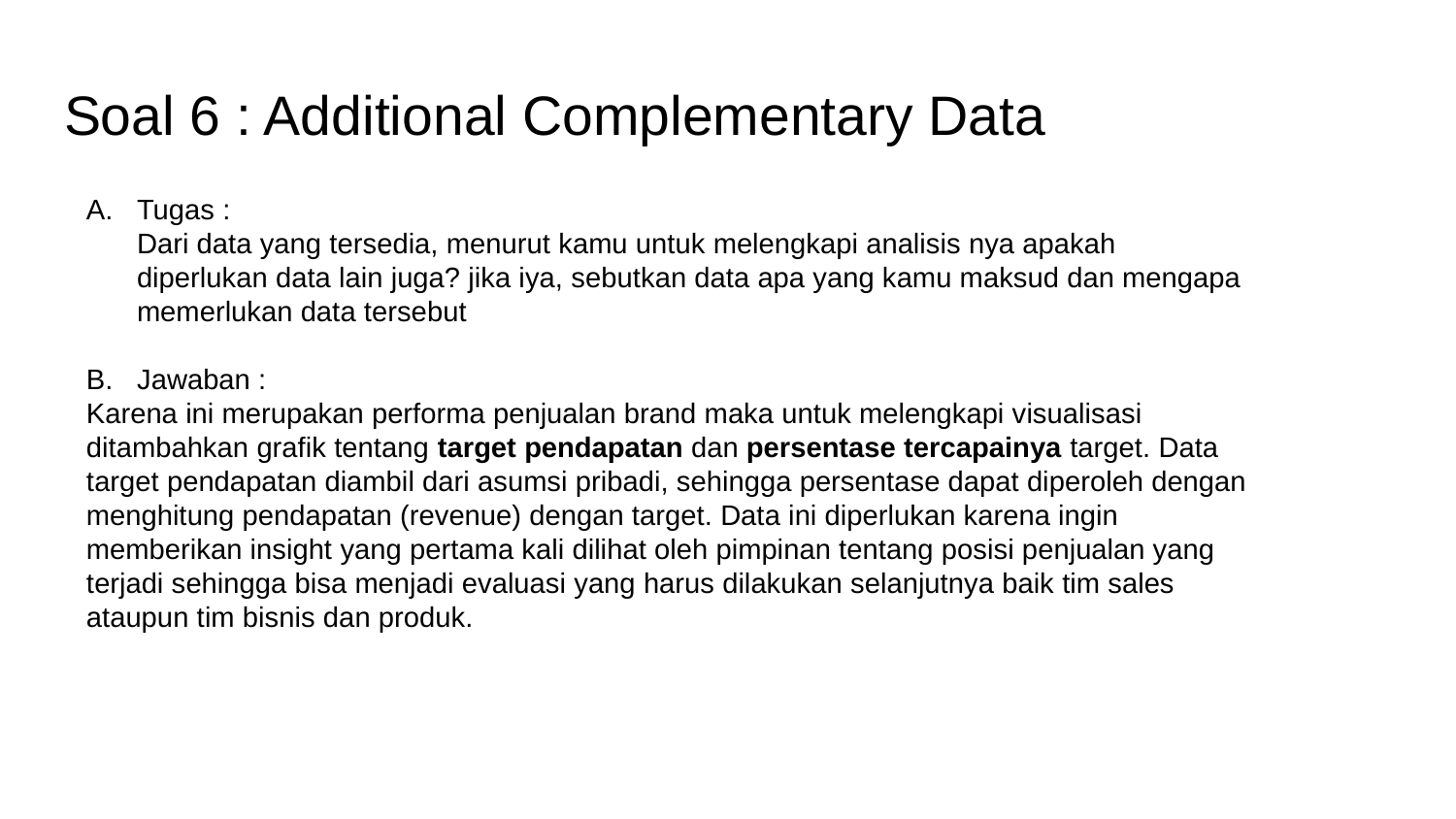

# Soal 6 : Additional Complementary Data
Tugas :
Dari data yang tersedia, menurut kamu untuk melengkapi analisis nya apakah diperlukan data lain juga? jika iya, sebutkan data apa yang kamu maksud dan mengapa memerlukan data tersebut

Jawaban :
Karena ini merupakan performa penjualan brand maka untuk melengkapi visualisasi ditambahkan grafik tentang target pendapatan dan persentase tercapainya target. Data target pendapatan diambil dari asumsi pribadi, sehingga persentase dapat diperoleh dengan menghitung pendapatan (revenue) dengan target. Data ini diperlukan karena ingin memberikan insight yang pertama kali dilihat oleh pimpinan tentang posisi penjualan yang terjadi sehingga bisa menjadi evaluasi yang harus dilakukan selanjutnya baik tim sales ataupun tim bisnis dan produk.